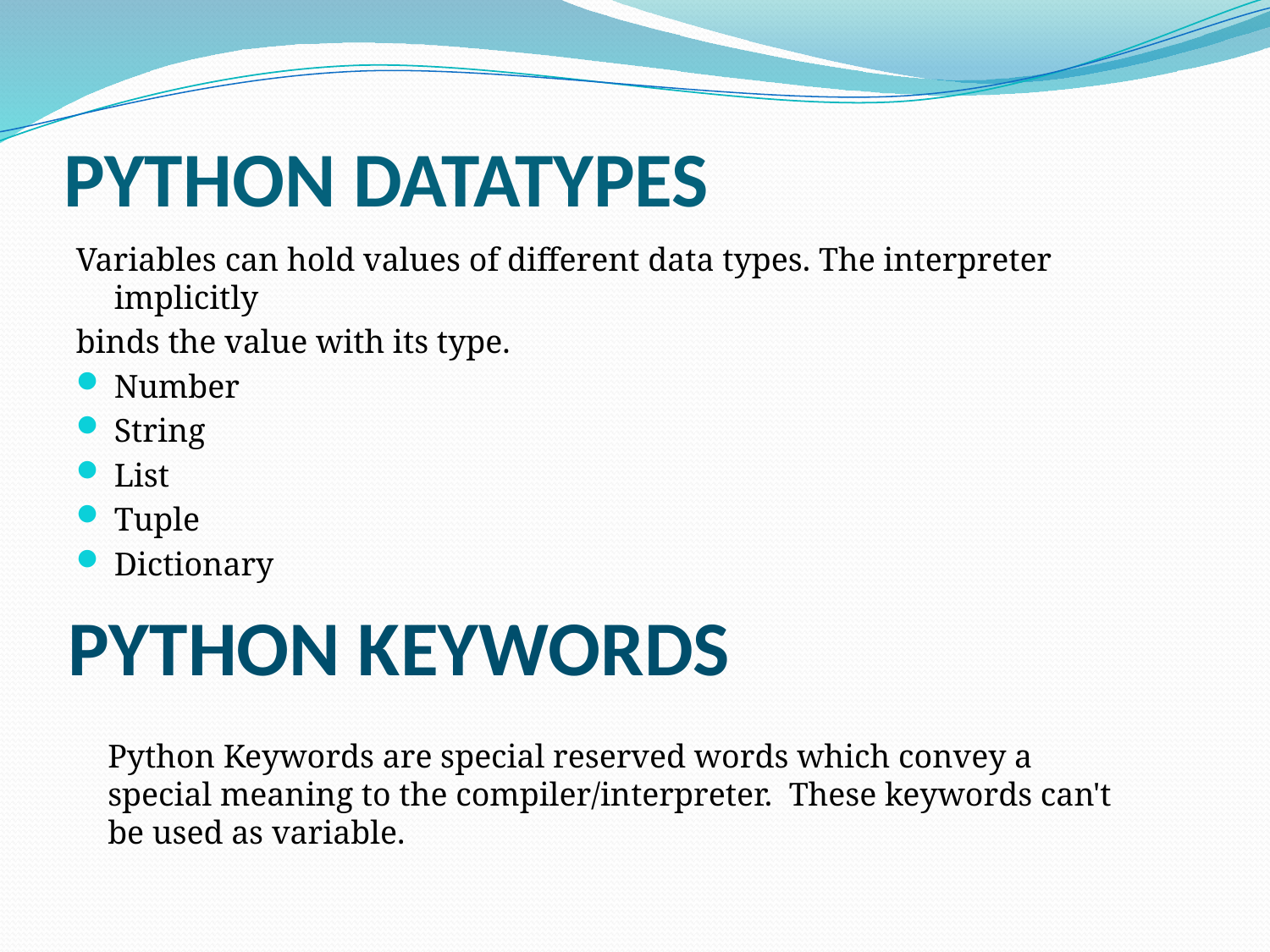

# PYTHON DATATYPES
Variables can hold values of different data types. The interpreter implicitly
binds the value with its type.
Number
String
List
Tuple
Dictionary

PYTHON KEYWORDS
Python Keywords are special reserved words which convey a special meaning to the compiler/interpreter.  These keywords can't be used as variable.